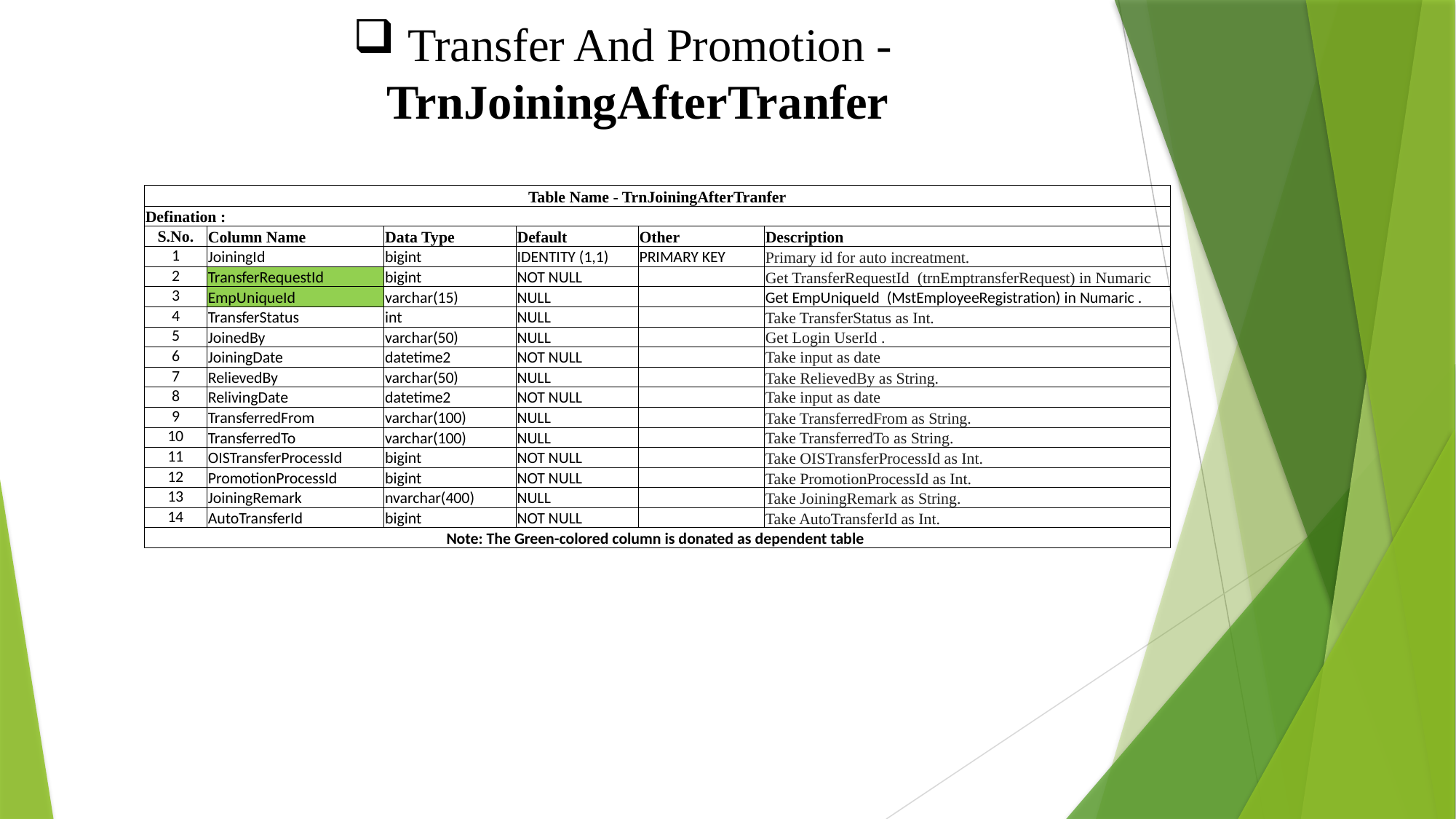

Transfer And Promotion -TrnJoiningAfterTranfer
| Table Name - TrnJoiningAfterTranfer |  |  |  |  |  |
| --- | --- | --- | --- | --- | --- |
| Defination : |  |  |  |  |  |
| S.No. | Column Name | Data Type | Default | Other | Description |
| 1 | JoiningId | bigint | IDENTITY (1,1) | PRIMARY KEY | Primary id for auto increatment. |
| 2 | TransferRequestId | bigint | NOT NULL |  | Get TransferRequestId (trnEmptransferRequest) in Numaric |
| 3 | EmpUniqueId | varchar(15) | NULL |  | Get EmpUniqueId (MstEmployeeRegistration) in Numaric . |
| 4 | TransferStatus | int | NULL |  | Take TransferStatus as Int. |
| 5 | JoinedBy | varchar(50) | NULL |  | Get Login UserId . |
| 6 | JoiningDate | datetime2 | NOT NULL |  | Take input as date |
| 7 | RelievedBy | varchar(50) | NULL |  | Take RelievedBy as String. |
| 8 | RelivingDate | datetime2 | NOT NULL |  | Take input as date |
| 9 | TransferredFrom | varchar(100) | NULL |  | Take TransferredFrom as String. |
| 10 | TransferredTo | varchar(100) | NULL |  | Take TransferredTo as String. |
| 11 | OISTransferProcessId | bigint | NOT NULL |  | Take OISTransferProcessId as Int. |
| 12 | PromotionProcessId | bigint | NOT NULL |  | Take PromotionProcessId as Int. |
| 13 | JoiningRemark | nvarchar(400) | NULL |  | Take JoiningRemark as String. |
| 14 | AutoTransferId | bigint | NOT NULL |  | Take AutoTransferId as Int. |
| Note: The Green-colored column is donated as dependent table |  |  |  |  |  |